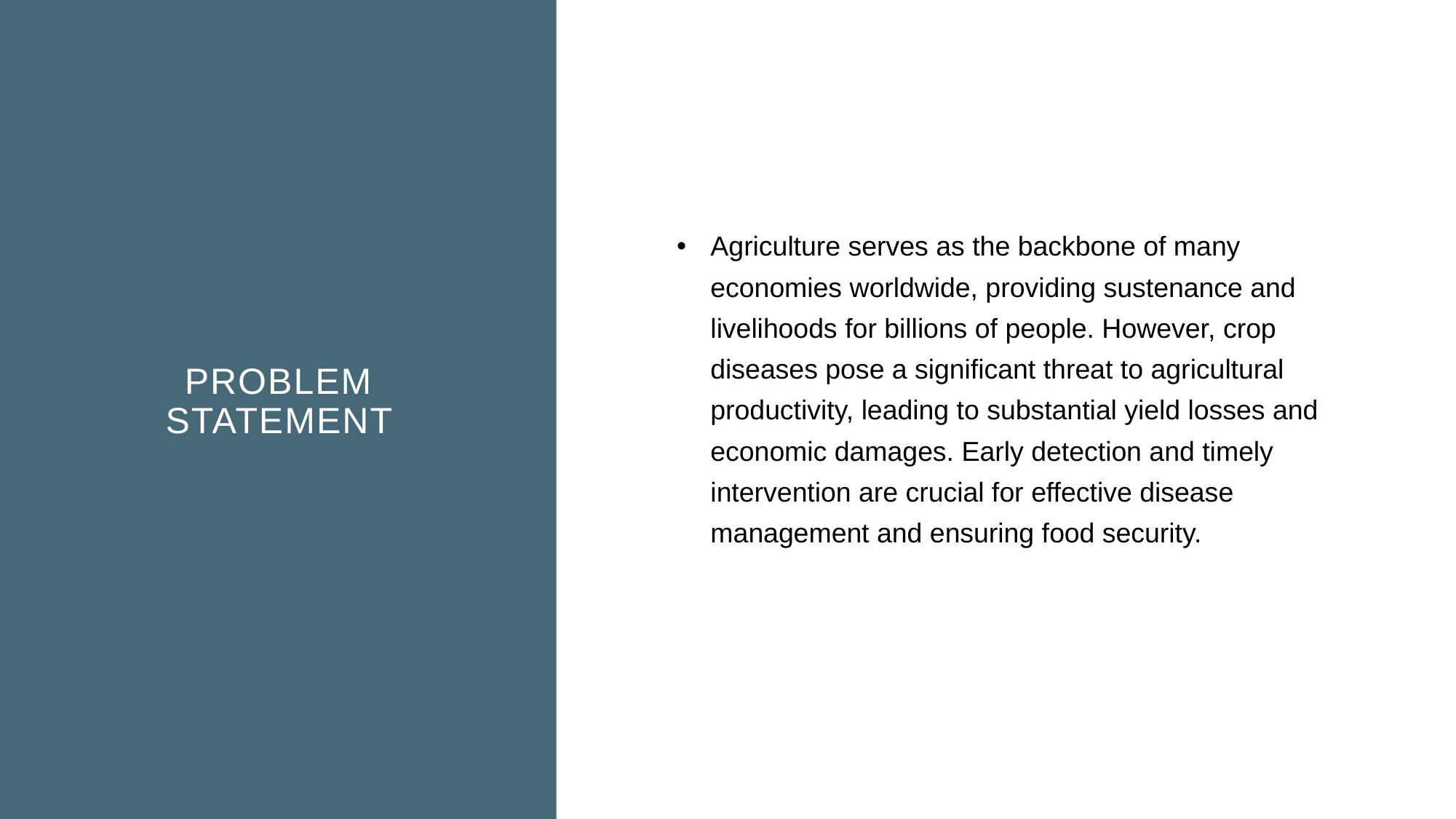

# problem statement
Agriculture serves as the backbone of many economies worldwide, providing sustenance and livelihoods for billions of people. However, crop diseases pose a significant threat to agricultural productivity, leading to substantial yield losses and economic damages. Early detection and timely intervention are crucial for effective disease management and ensuring food security.

3